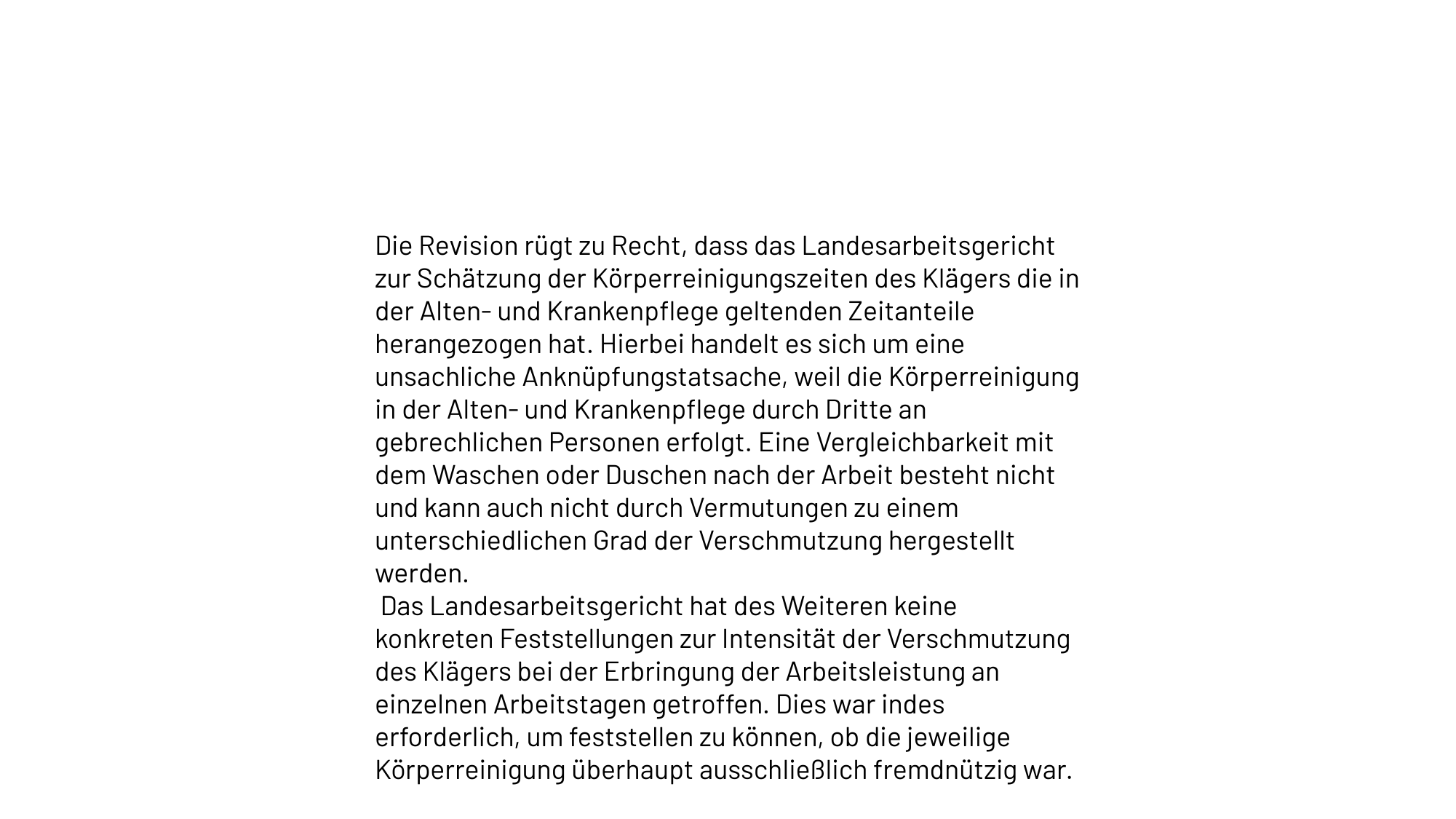

Die Revision rügt zu Recht, dass das Landesarbeitsgericht zur Schätzung der Körperreinigungszeiten des Klägers die in der Alten- und Krankenpflege geltenden Zeitanteile herangezogen hat. Hierbei handelt es sich um eine unsachliche Anknüpfungstatsache, weil die Körperreinigung in der Alten- und Krankenpflege durch Dritte an gebrechlichen Personen erfolgt. Eine Vergleichbarkeit mit dem Waschen oder Duschen nach der Arbeit besteht nicht und kann auch nicht durch Vermutungen zu einem unterschiedlichen Grad der Verschmutzung hergestellt werden.
 Das Landesarbeitsgericht hat des Weiteren keine konkreten Feststellungen zur Intensität der Verschmutzung des Klägers bei der Erbringung der Arbeitsleistung an einzelnen Arbeitstagen getroffen. Dies war indes erforderlich, um feststellen zu können, ob die jeweilige Körperreinigung überhaupt ausschließlich fremdnützig war.